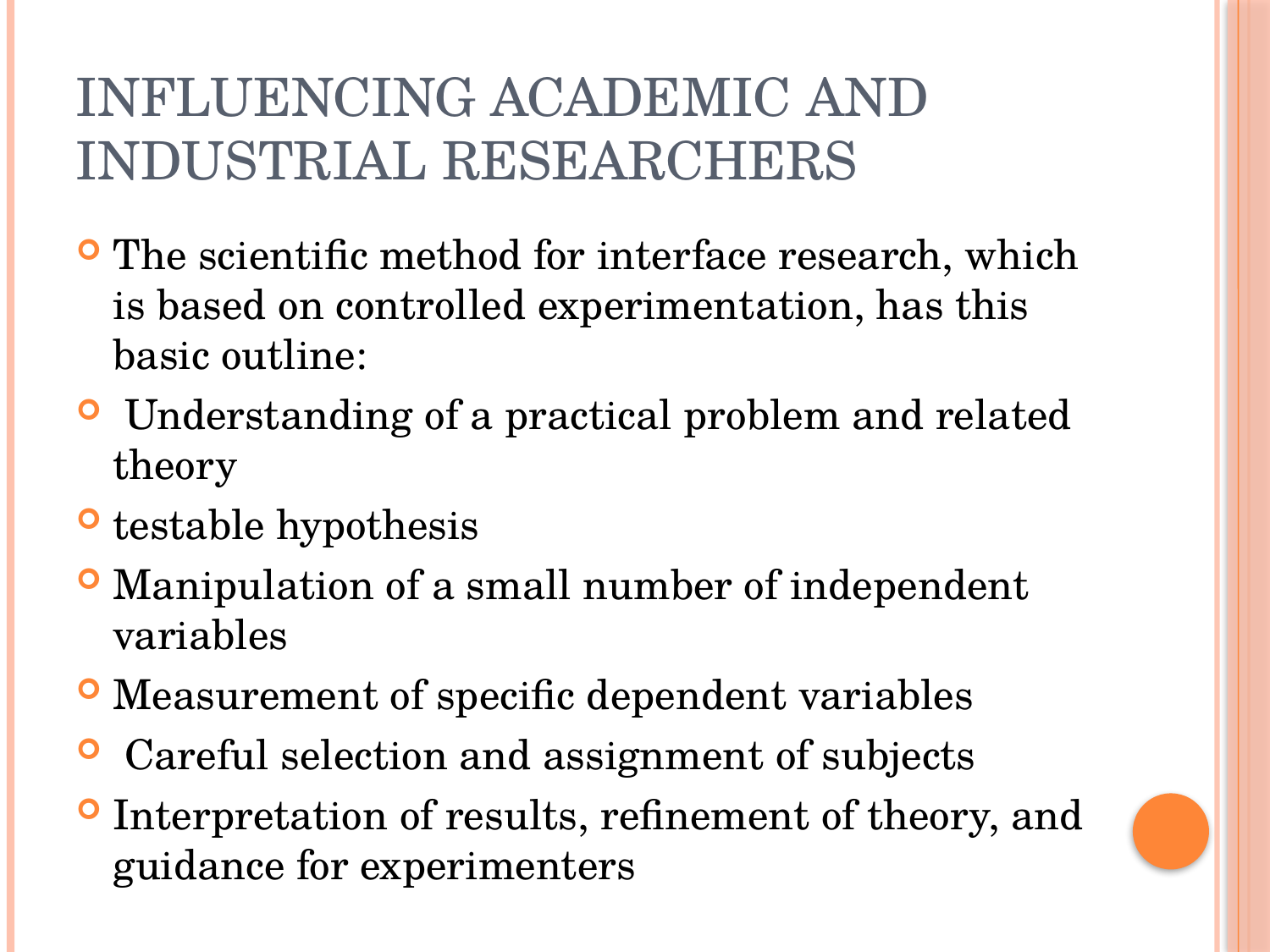

# Influencing academic and industrial researchers
The scientific method for interface research, which is based on controlled experimentation, has this basic outline:
 Understanding of a practical problem and related theory
testable hypothesis
Manipulation of a small number of independent variables
Measurement of specific dependent variables
 Careful selection and assignment of subjects
Interpretation of results, refinement of theory, and guidance for experimenters